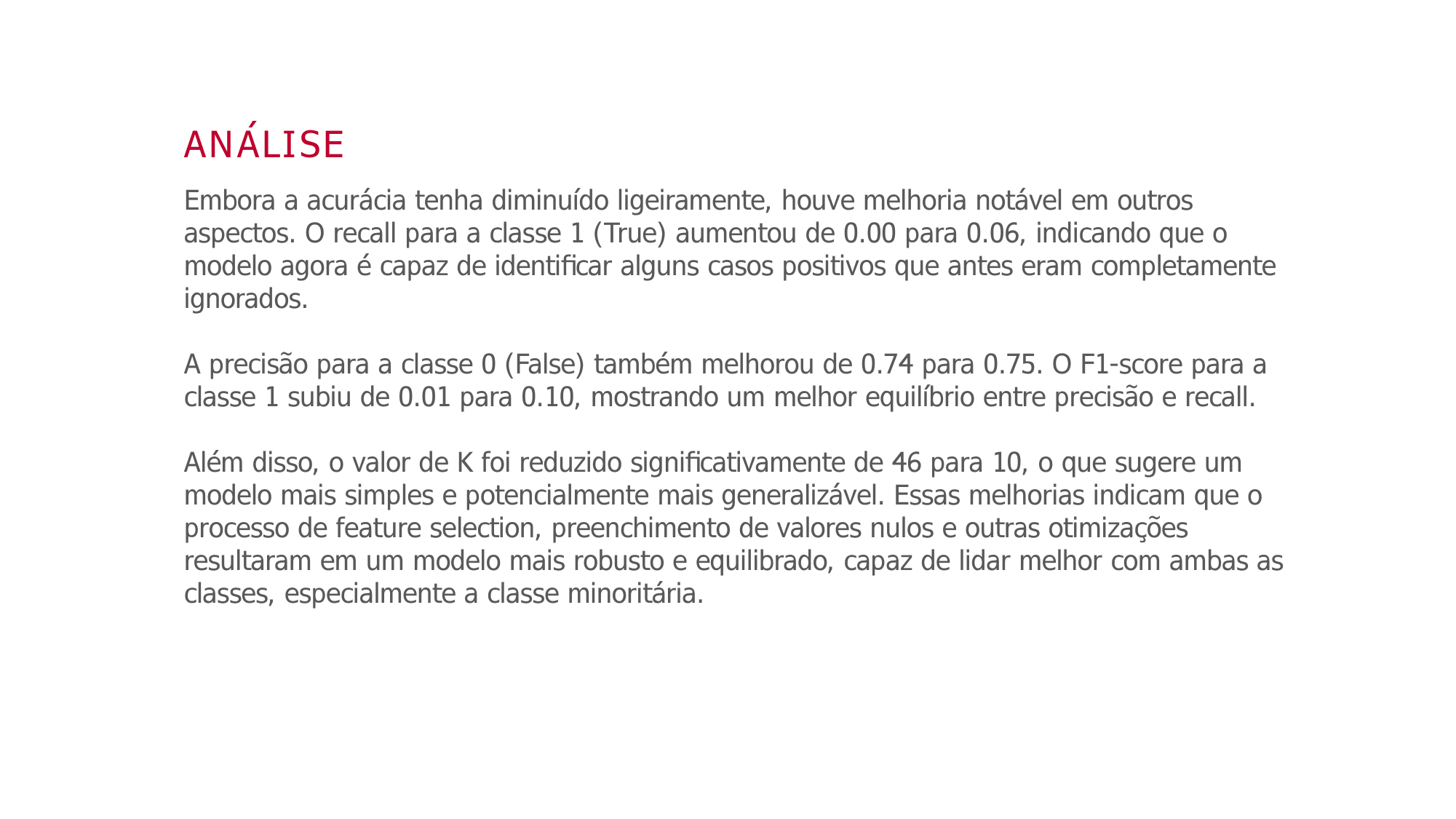

ANÁLISE
Embora a acurácia tenha diminuído ligeiramente, houve melhoria notável em outros aspectos. O recall para a classe 1 (True) aumentou de 0.00 para 0.06, indicando que o modelo agora é capaz de identificar alguns casos positivos que antes eram completamente ignorados.

A precisão para a classe 0 (False) também melhorou de 0.74 para 0.75. O F1-score para a classe 1 subiu de 0.01 para 0.10, mostrando um melhor equilíbrio entre precisão e recall.

Além disso, o valor de K foi reduzido significativamente de 46 para 10, o que sugere um modelo mais simples e potencialmente mais generalizável. Essas melhorias indicam que o processo de feature selection, preenchimento de valores nulos e outras otimizações resultaram em um modelo mais robusto e equilibrado, capaz de lidar melhor com ambas as classes, especialmente a classe minoritária.